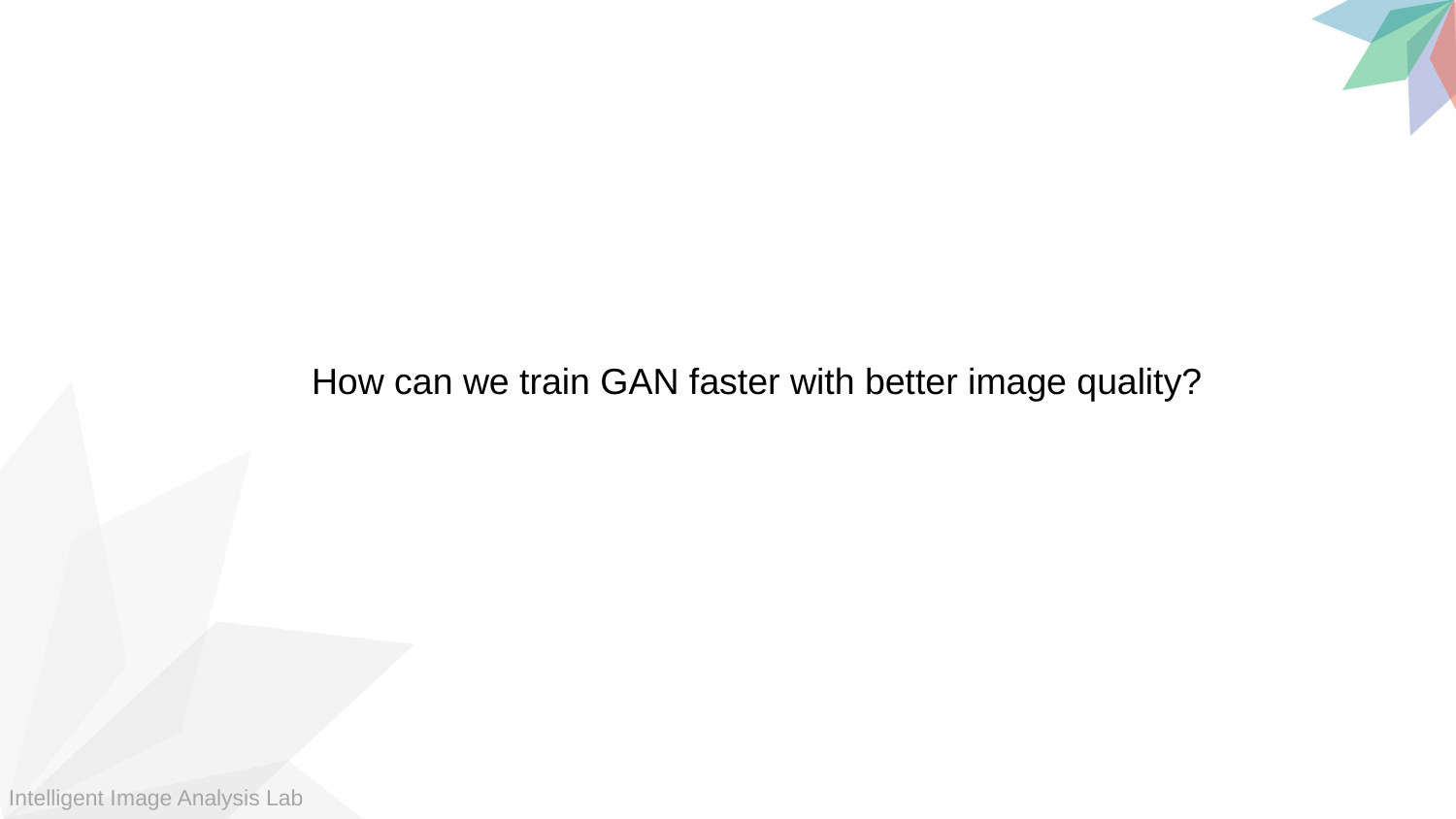

How can we train GAN faster with better image quality?